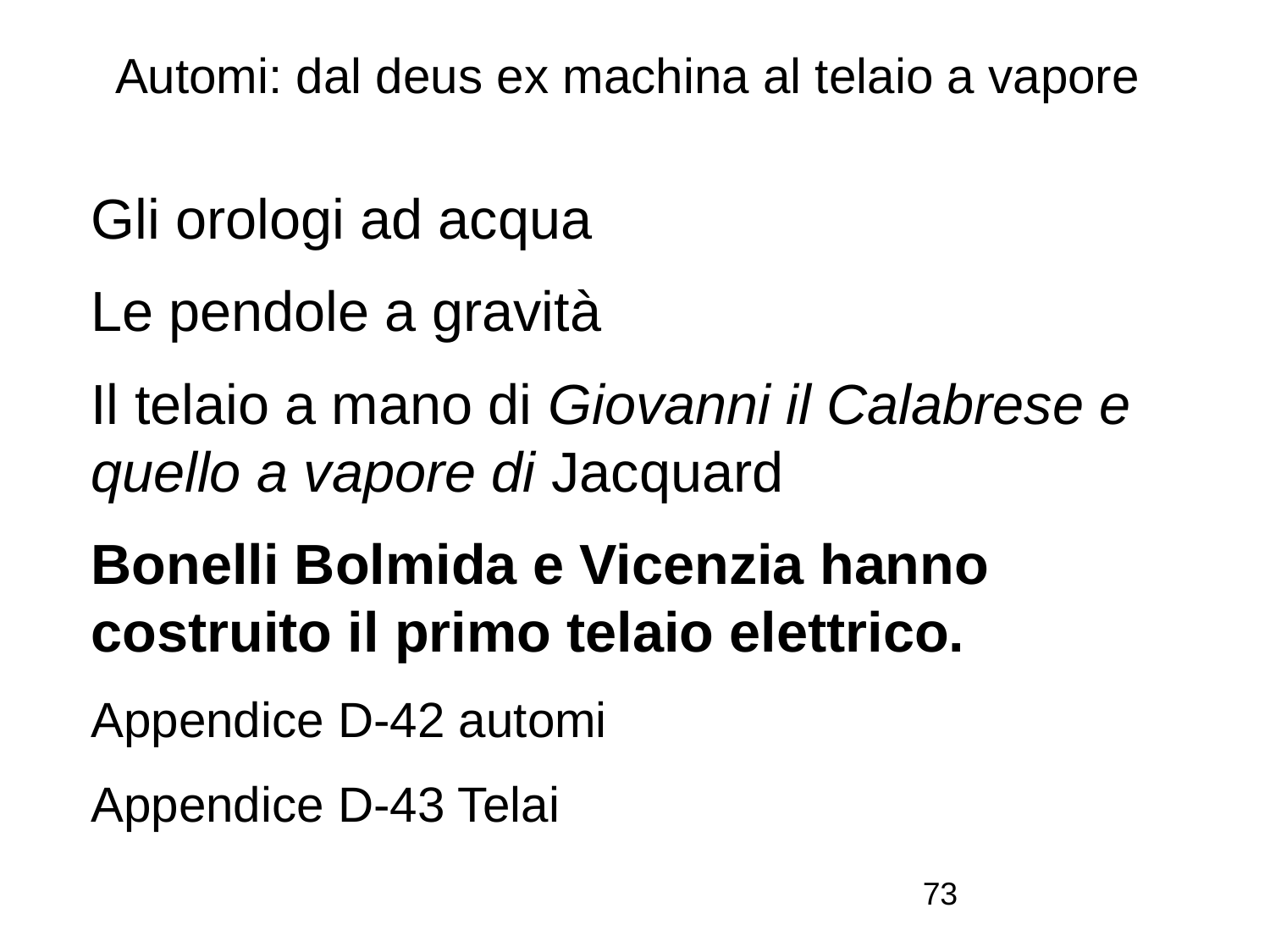

# Automi: dal deus ex machina al telaio a vapore
Gli orologi ad acqua
Le pendole a gravità
Il telaio a mano di Giovanni il Calabrese e quello a vapore di Jacquard
Bonelli Bolmida e Vicenzia hanno costruito il primo telaio elettrico.
Appendice D-42 automi
Appendice D-43 Telai
73